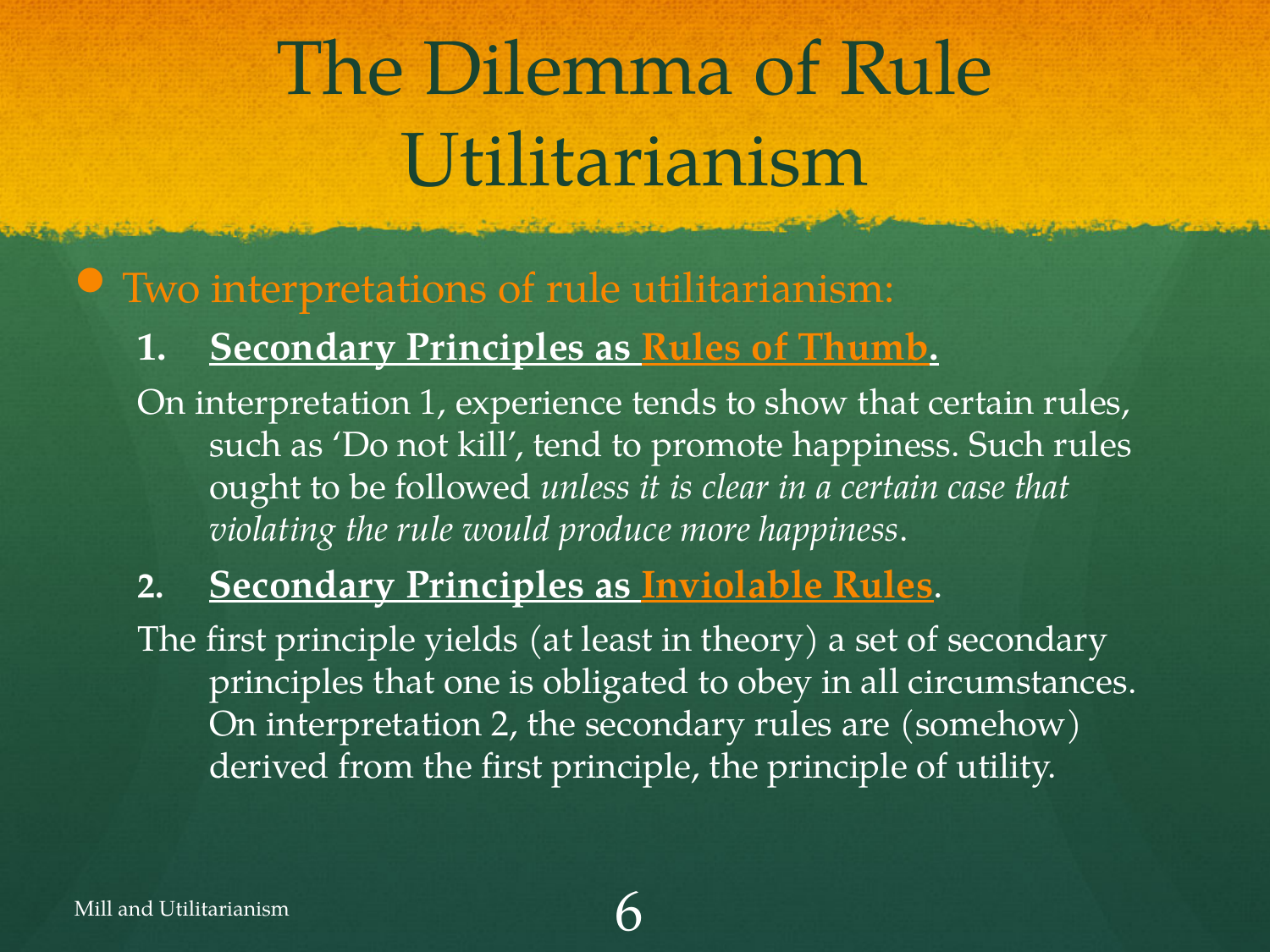

# The Dilemma of Rule Utilitarianism
Two interpretations of rule utilitarianism:
Secondary Principles as Rules of Thumb.
On interpretation 1, experience tends to show that certain rules, such as ‘Do not kill’, tend to promote happiness. Such rules ought to be followed unless it is clear in a certain case that violating the rule would produce more happiness.
2.     Secondary Principles as Inviolable Rules.
The first principle yields (at least in theory) a set of secondary principles that one is obligated to obey in all circumstances. On interpretation 2, the secondary rules are (somehow) derived from the first principle, the principle of utility.

Mill and Utilitarianism
6